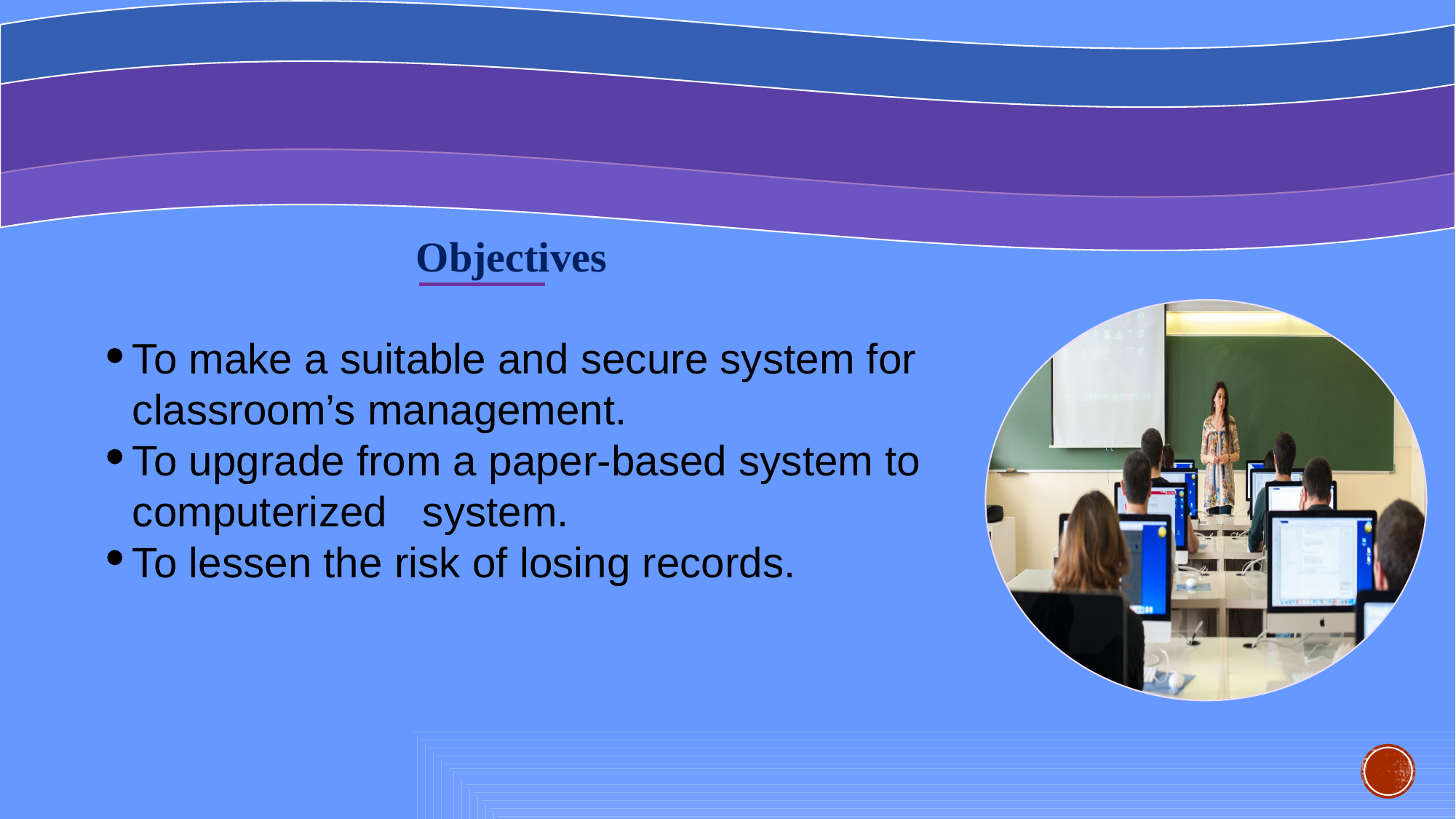

Objectives

To make a suitable and secure system for classroom’s management.
To upgrade from a paper-based system to computerized   system.
To lessen the risk of losing records.

6